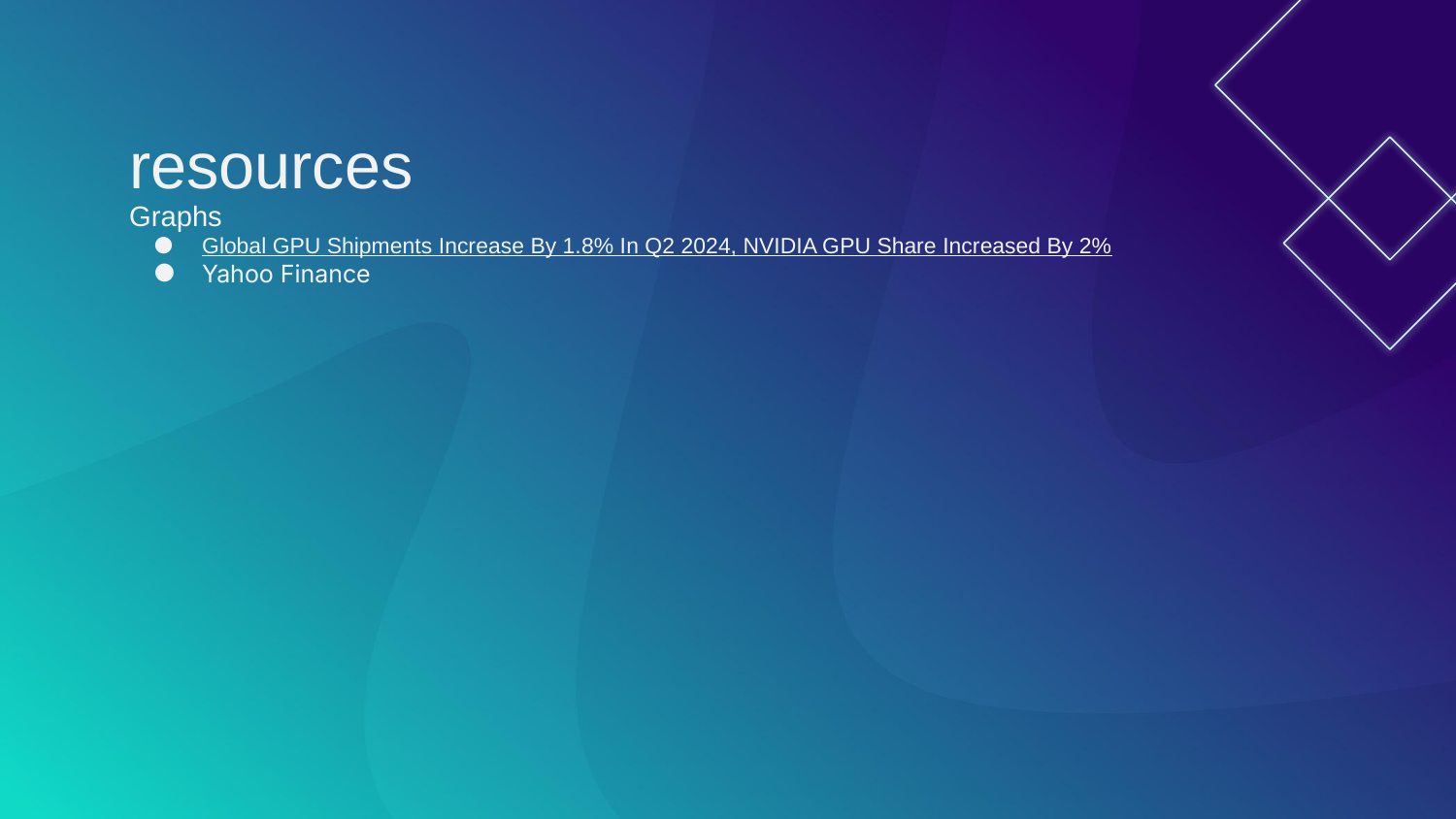

# resources
Graphs
Global GPU Shipments Increase By 1.8% In Q2 2024, NVIDIA GPU Share Increased By 2%
Yahoo Finance